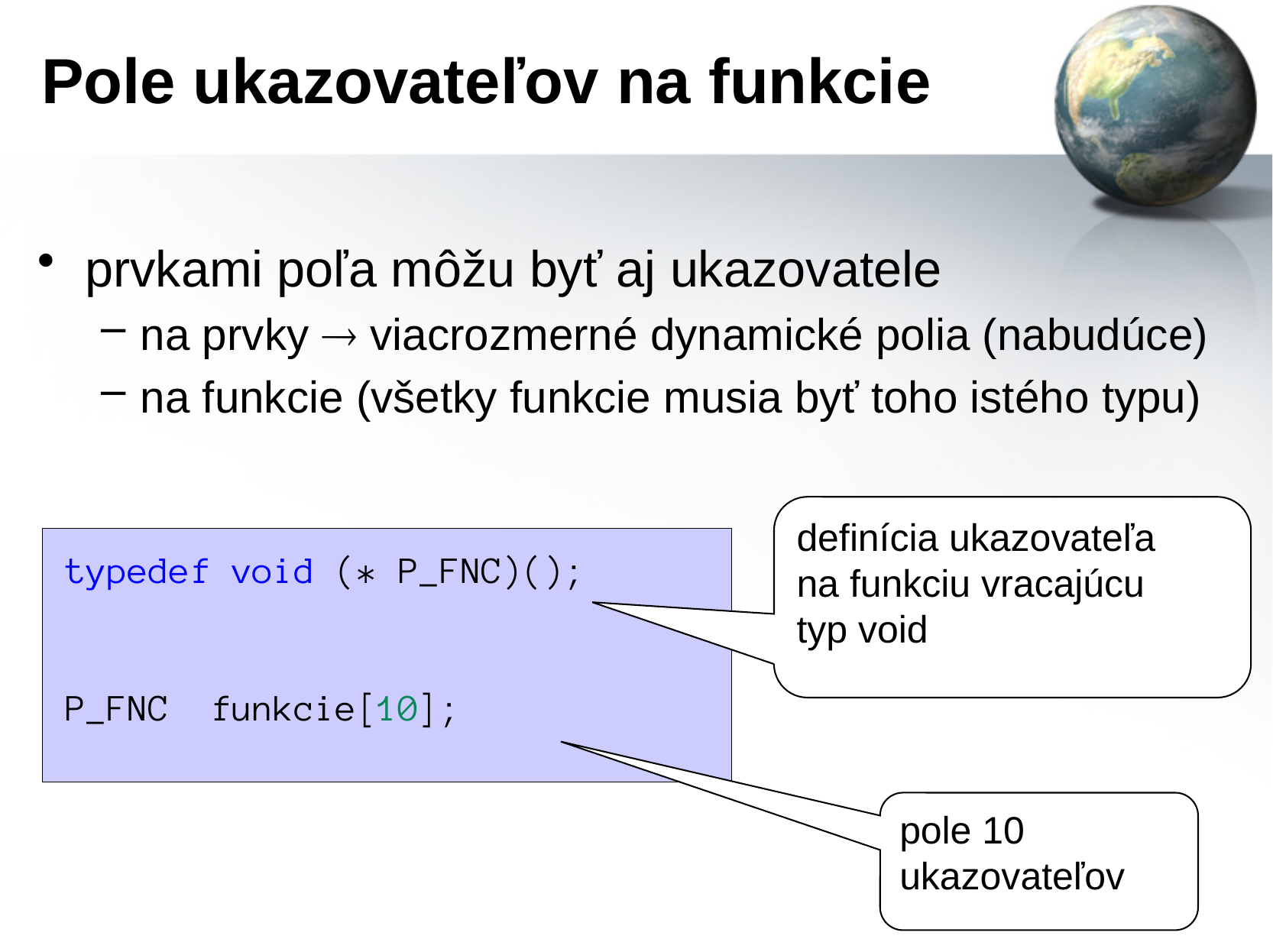

# Pole ukazovateľov na funkcie
prvkami poľa môžu byť aj ukazovatele
na prvky → viacrozmerné dynamické polia (nabudúce)
na funkcie (všetky funkcie musia byť toho istého typu)

definícia ukazovateľa
na funkciu vracajúcu
typ void

typedef void (* P_FNC)();
P_FNC  funkcie[10];
pole 10 ukazovateľov